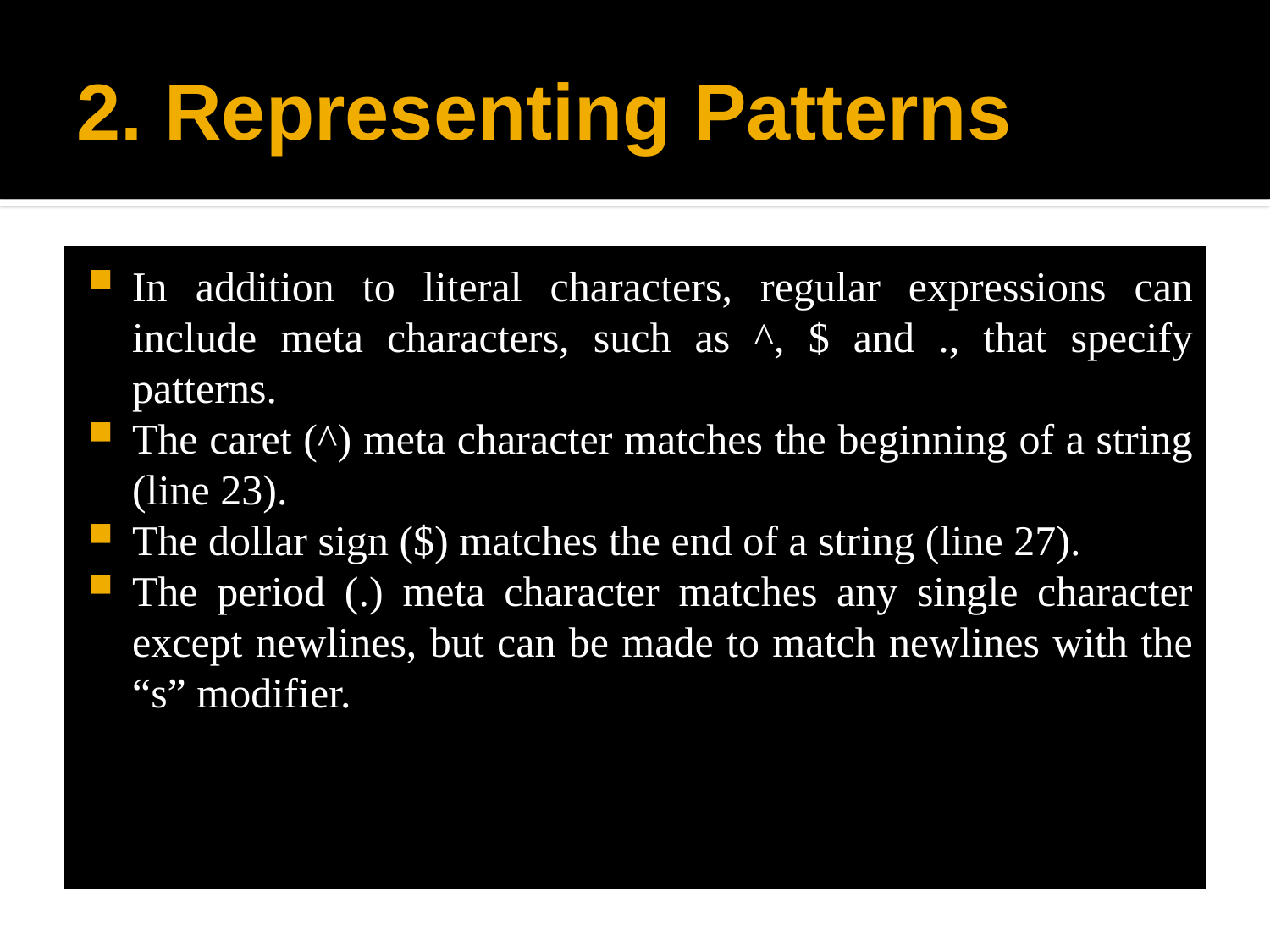

# 2. Representing Patterns
In addition to literal characters, regular expressions can include meta characters, such as ^, $ and ., that specify patterns.
The caret (^) meta character matches the beginning of a string (line 23).
The dollar sign ($) matches the end of a string (line 27).
The period (.) meta character matches any single character except newlines, but can be made to match newlines with the “s” modifier.